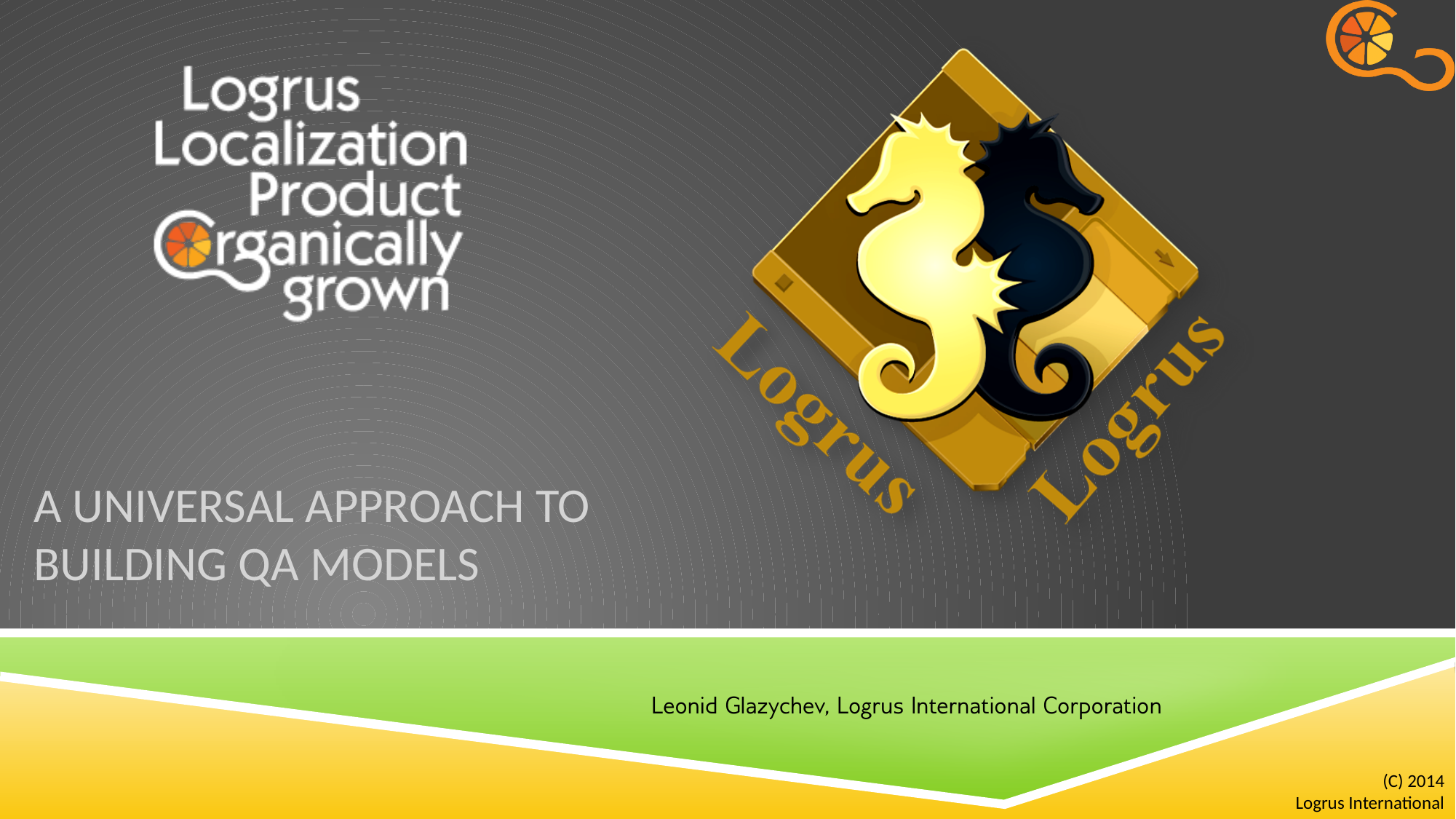

# A Universal approach to Building QA Models
Leonid Glazychev, Logrus International Corporation